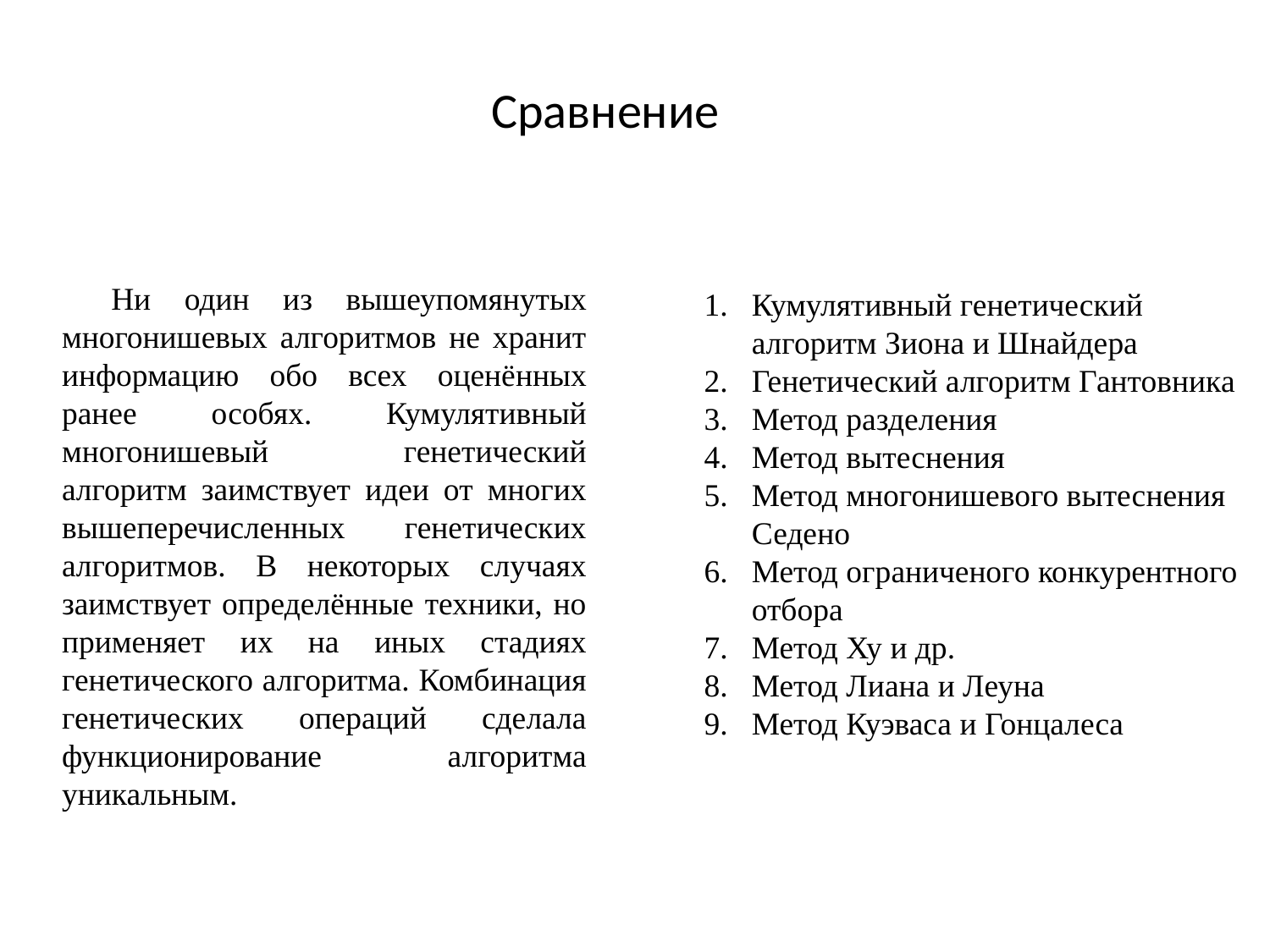

Сравнение
Ни один из вышеупомянутых многонишевых алгоритмов не хранит информацию обо всех оценённых ранее особях. Кумулятивный многонишевый генетический алгоритм заимствует идеи от многих вышеперечисленных генетических алгоритмов. В некоторых случаях заимствует определённые техники, но применяет их на иных стадиях генетического алгоритма. Комбинация генетических операций сделала функционирование алгоритма уникальным.
Кумулятивный генетический алгоритм Зиона и Шнайдера
Генетический алгоритм Гантовника
Метод разделения
Метод вытеснения
Метод многонишевого вытеснения Седено
Метод ограниченого конкурентного отбора
Метод Ху и др.
Метод Лиана и Леуна
Метод Куэваса и Гонцалеса